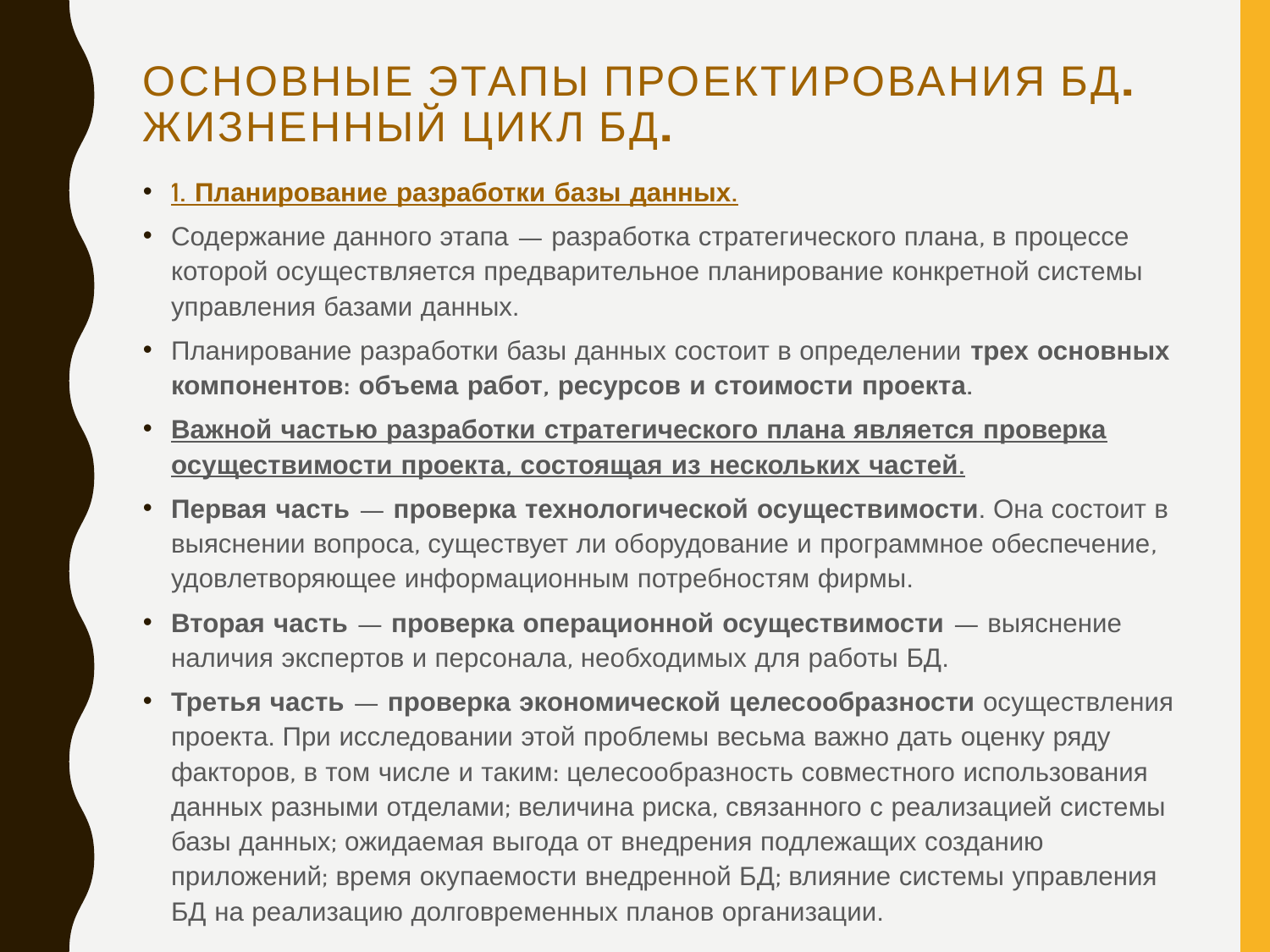

# Основные этапы проектирования БД. Жизненный цикл БД.
1. Планирование разработки базы данных.
Содержание данного этапа — разработка стратегического плана, в процессе которой осуществляется предварительное планирование конкретной системы управления базами данных.
Планирование разработки базы данных состоит в определении трех основных компонентов: объема работ, ресурсов и стоимости проекта.
Важной частью разработки стратегического плана является проверка осуществимости проекта, состоящая из нескольких частей.
Первая часть — проверка технологической осуществимости. Она состоит в выяснении вопроса, существует ли оборудование и программное обеспечение, удовлетворяющее информационным потребностям фирмы.
Вторая часть — проверка операционной осуществимости — выяснение наличия экспертов и персонала, необходимых для работы БД.
Третья часть — проверка экономической целесообразности осуществления проекта. При исследовании этой проблемы весьма важно дать оценку ряду факторов, в том числе и таким: целесообразность совместного использования данных разными отделами; величина риска, связанного с реализацией системы базы данных; ожидаемая выгода от внедрения подлежащих созданию приложений; время окупаемости внедренной БД; влияние системы управления БД на реализацию долговременных планов организации.